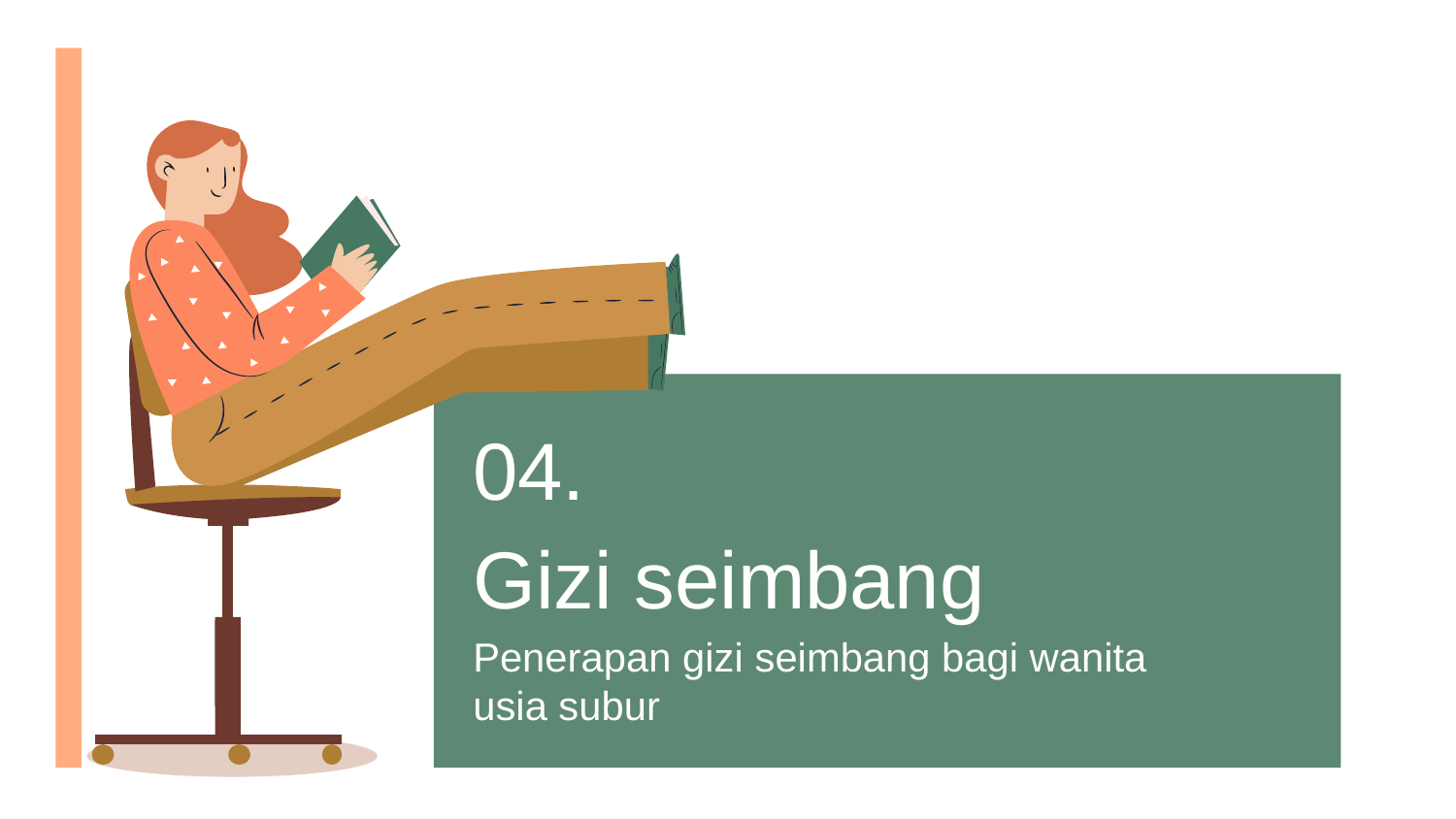

04.

# Gizi seimbang

Penerapan gizi seimbang bagi wanita usia subur